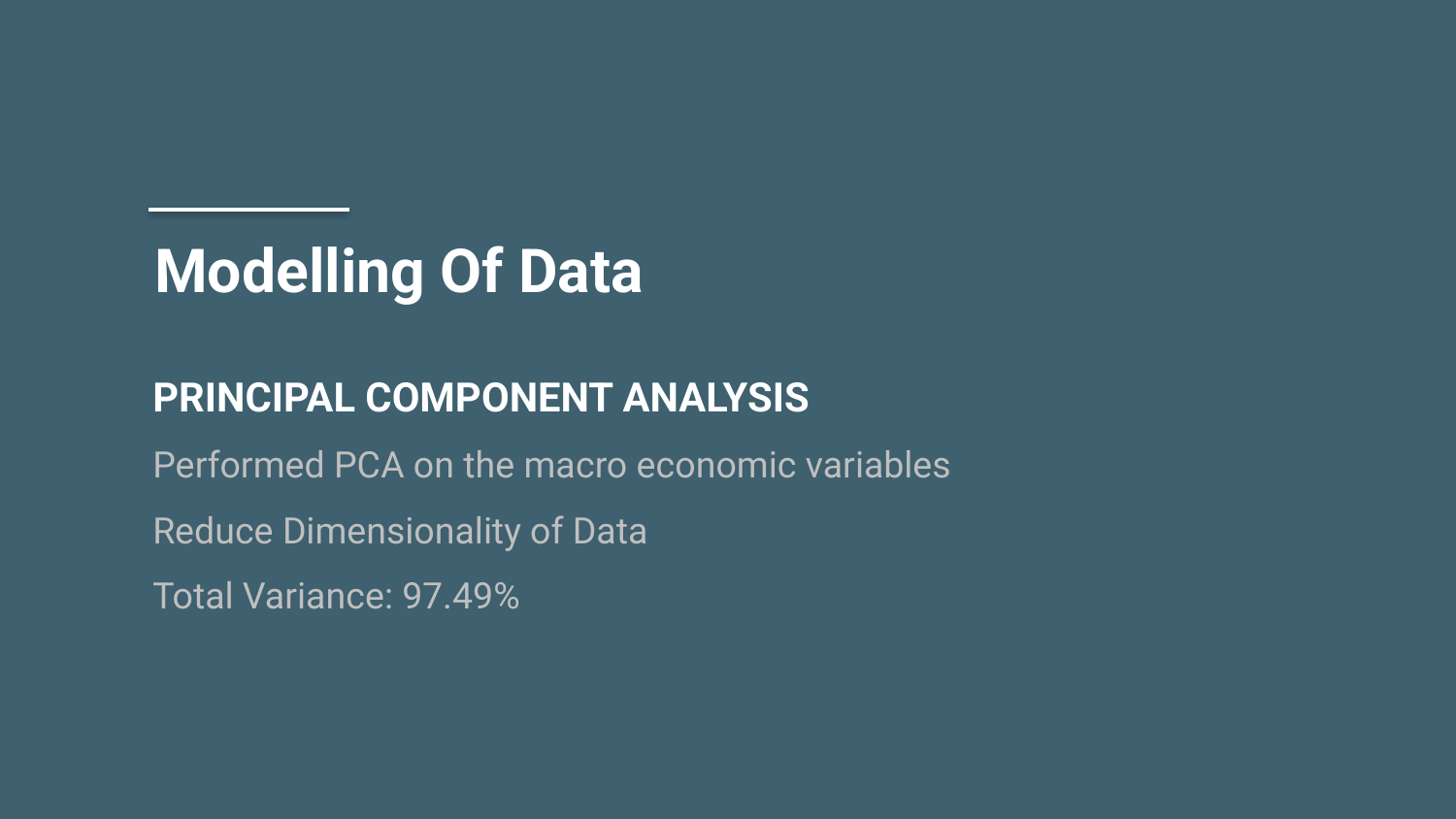

Modelling Of Data
# PRINCIPAL COMPONENT ANALYSIS Performed PCA on the macro economic variables Reduce Dimensionality of Data Total Variance: 97.49%